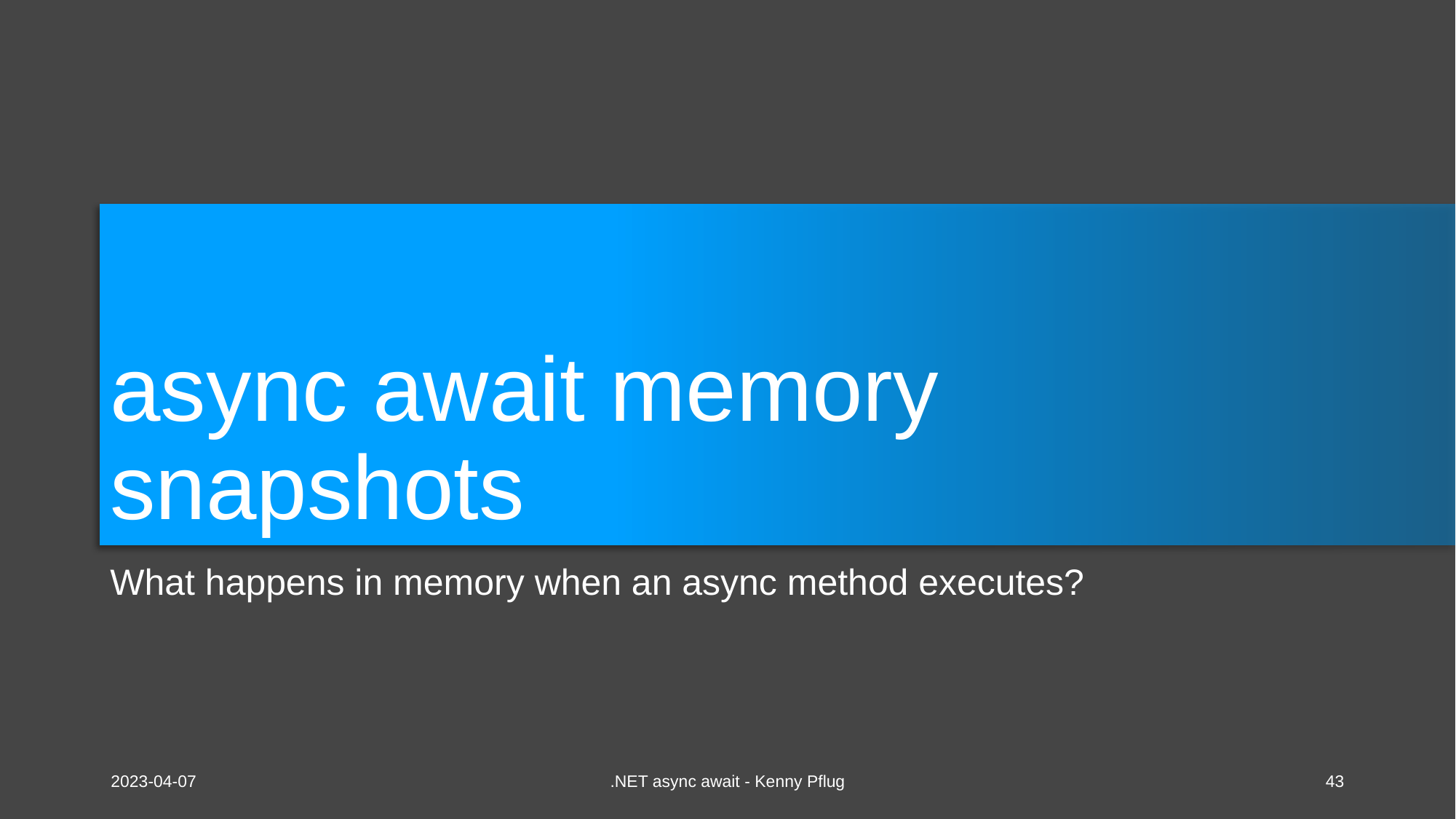

# async await memory snapshots
What happens in memory when an async method executes?
2023-04-07
.NET async await - Kenny Pflug
43